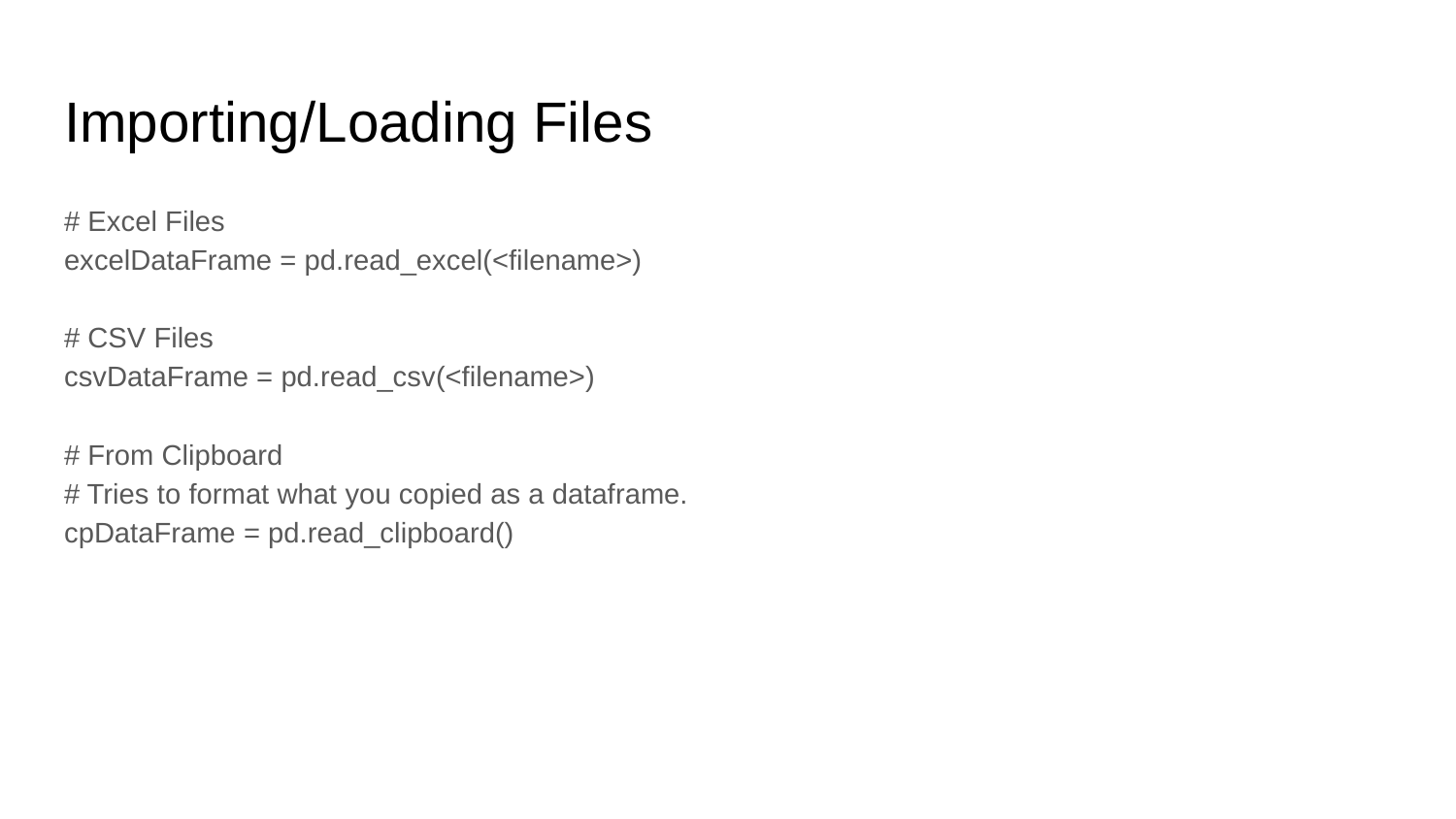

# Importing/Loading Files
# Excel Files
excelDataFrame = pd.read_excel(<filename>)

# CSV Files
csvDataFrame = pd.read_csv(<filename>)

# From Clipboard
# Tries to format what you copied as a dataframe.
cpDataFrame = pd.read_clipboard()